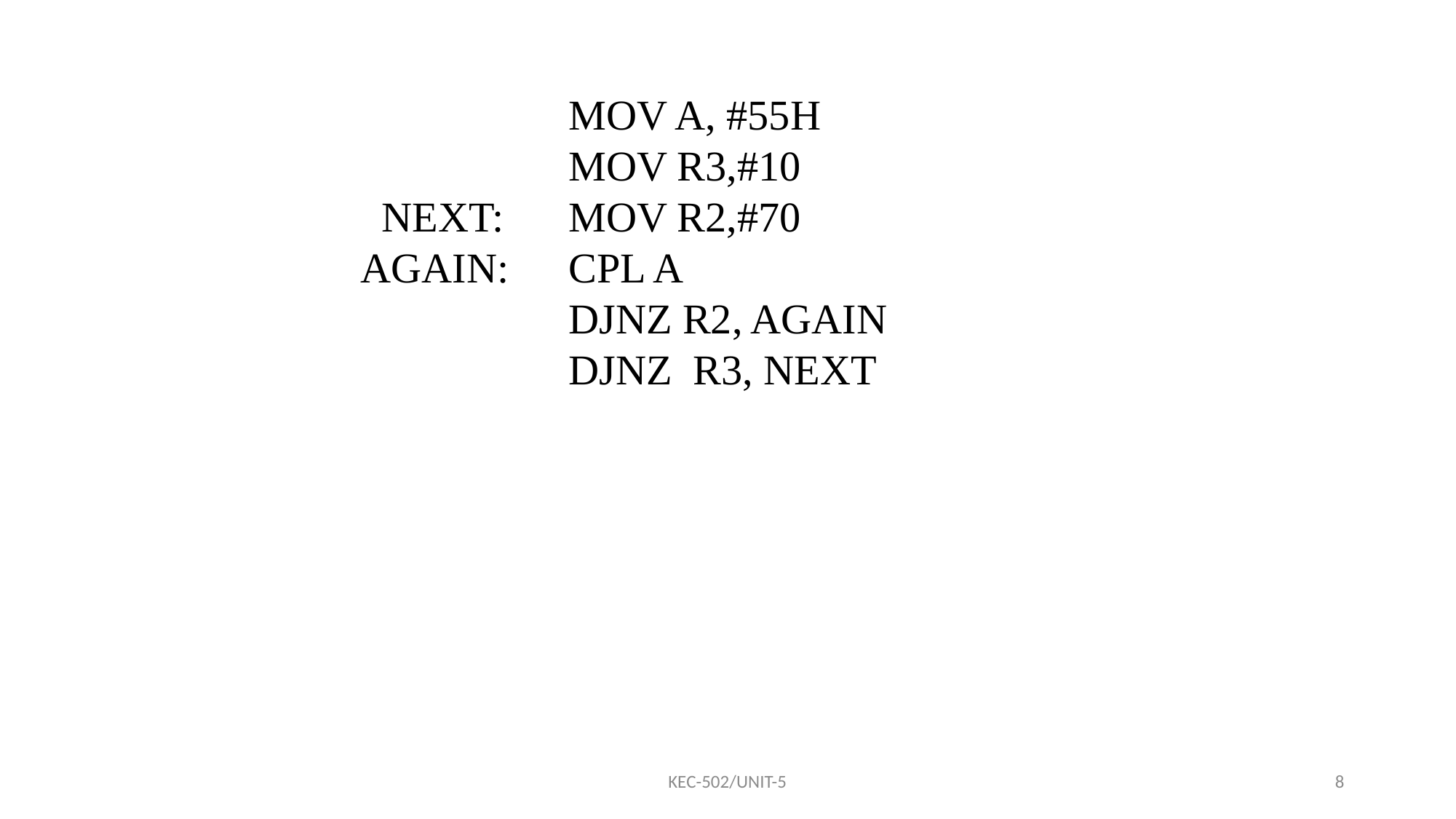

MOV A, #55H
		MOV R3,#10
   NEXT:	MOV R2,#70
 AGAIN:	CPL A
		DJNZ R2, AGAIN
		DJNZ  R3, NEXT

KEC-502/UNIT-5
8